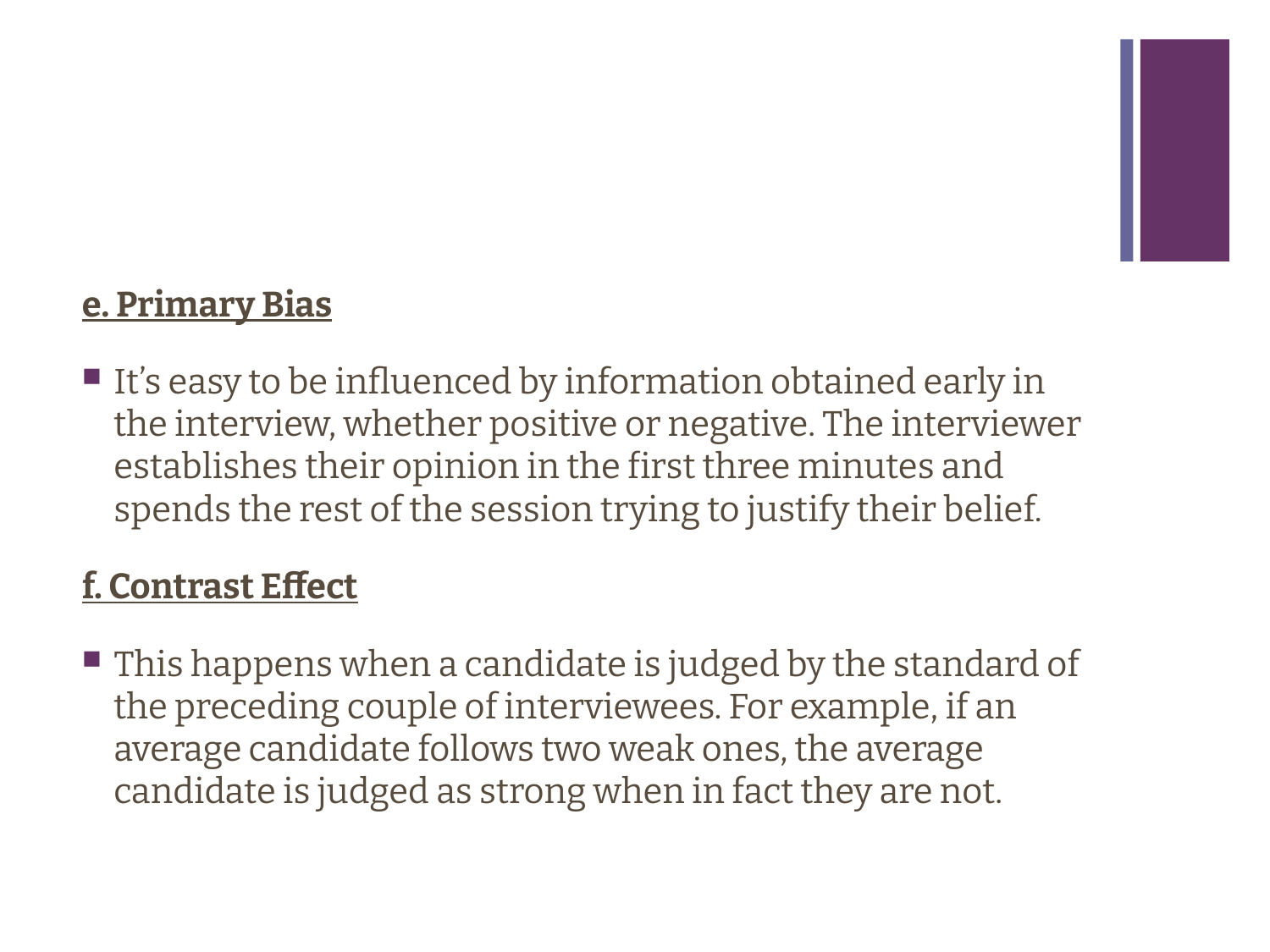

#
e. Primary Bias
It’s easy to be influenced by information obtained early in the interview, whether positive or negative. The interviewer establishes their opinion in the first three minutes and spends the rest of the session trying to justify their belief.
f. Contrast Effect
This happens when a candidate is judged by the standard of the preceding couple of interviewees. For example, if an average candidate follows two weak ones, the average candidate is judged as strong when in fact they are not.